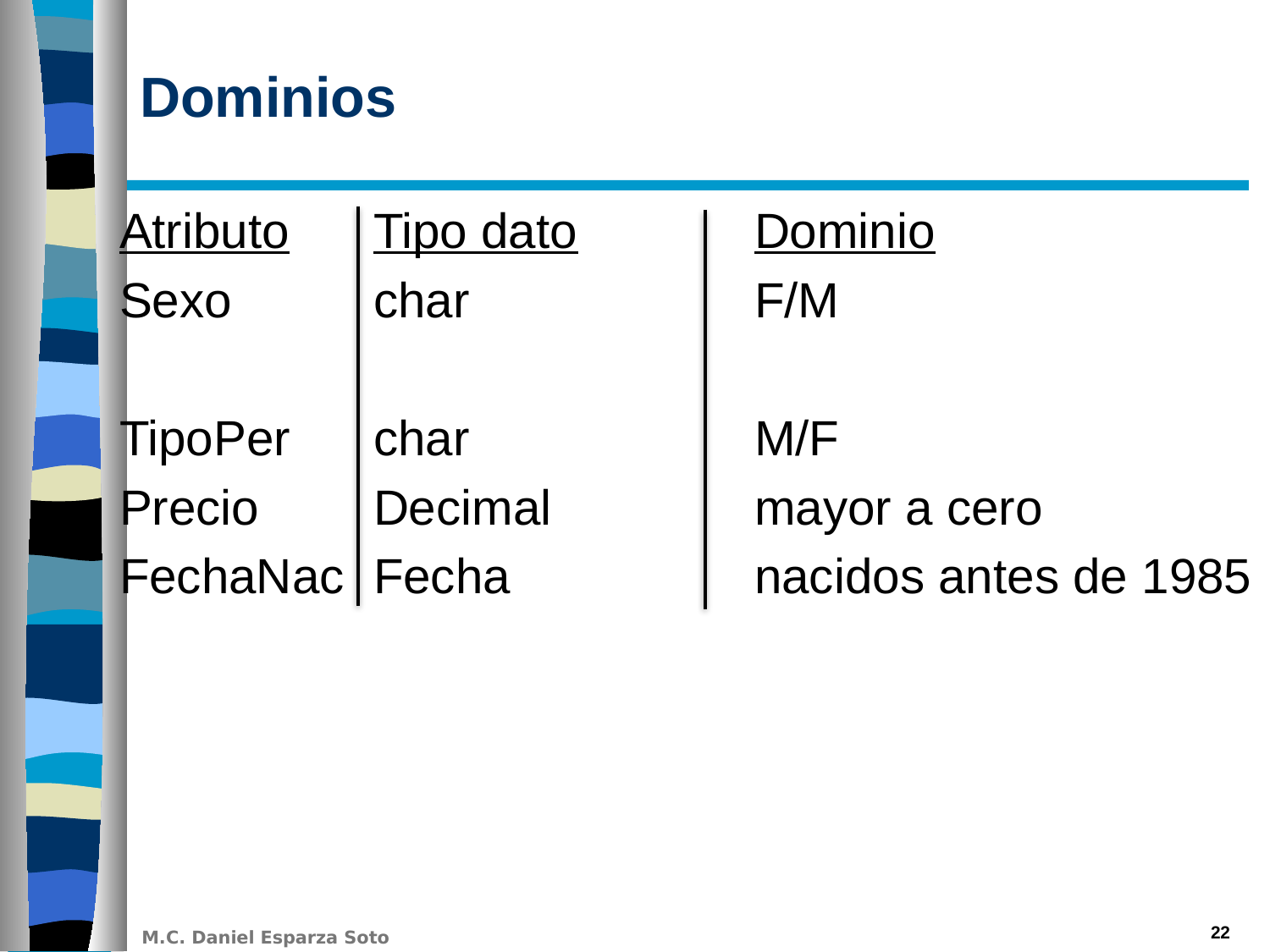

# Dominios
Atributo	Tipo dato		Dominio
Sexo		char			F/M

TipoPer	char			M/F
Precio	Decimal		mayor a cero
FechaNac	Fecha		nacidos antes de 1985

22